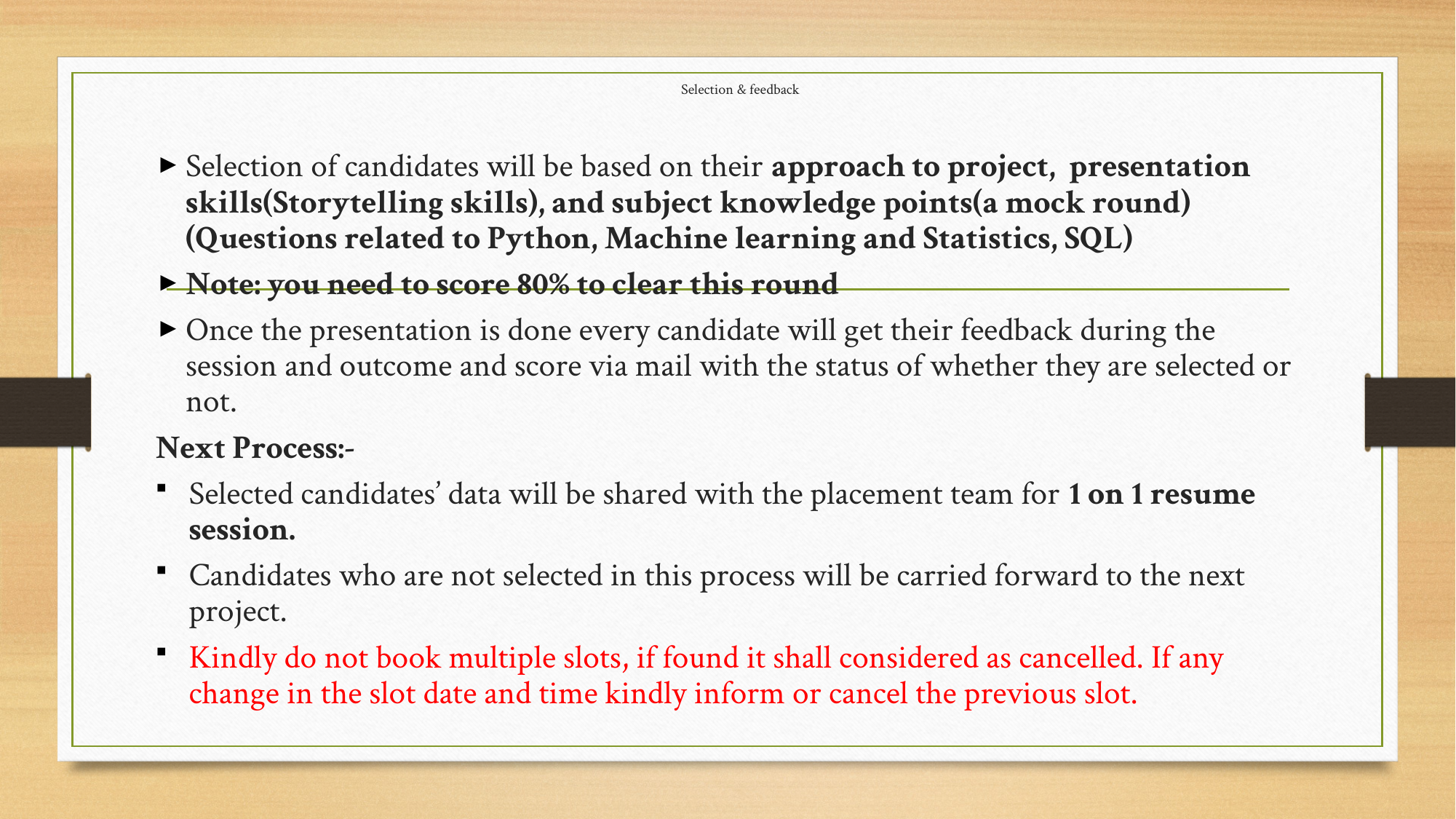

# Selection & feedback
Selection of candidates will be based on their approach to project,  presentation skills(Storytelling skills), and subject knowledge points(a mock round)(Questions related to Python, Machine learning and Statistics, SQL)
Note: you need to score 80% to clear this round
Once the presentation is done every candidate will get their feedback during the session and outcome and score via mail with the status of whether they are selected or not.
Next Process:-
Selected candidates’ data will be shared with the placement team for 1 on 1 resume session.
Candidates who are not selected in this process will be carried forward to the next project.
Kindly do not book multiple slots, if found it shall considered as cancelled. If any change in the slot date and time kindly inform or cancel the previous slot.